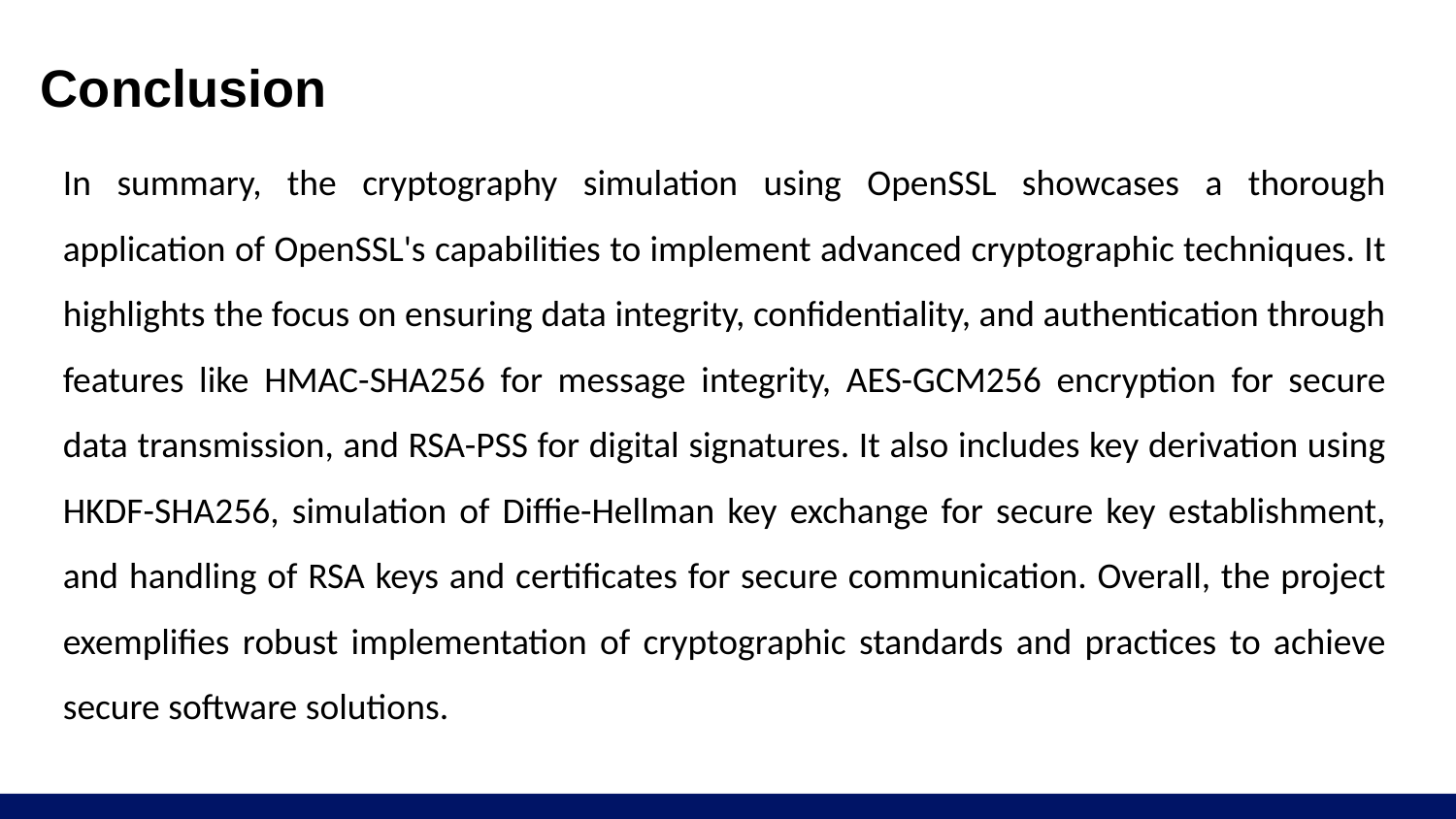

# Conclusion
In summary, the cryptography simulation using OpenSSL showcases a thorough application of OpenSSL's capabilities to implement advanced cryptographic techniques. It highlights the focus on ensuring data integrity, confidentiality, and authentication through features like HMAC-SHA256 for message integrity, AES-GCM256 encryption for secure data transmission, and RSA-PSS for digital signatures. It also includes key derivation using HKDF-SHA256, simulation of Diffie-Hellman key exchange for secure key establishment, and handling of RSA keys and certificates for secure communication. Overall, the project exemplifies robust implementation of cryptographic standards and practices to achieve secure software solutions.